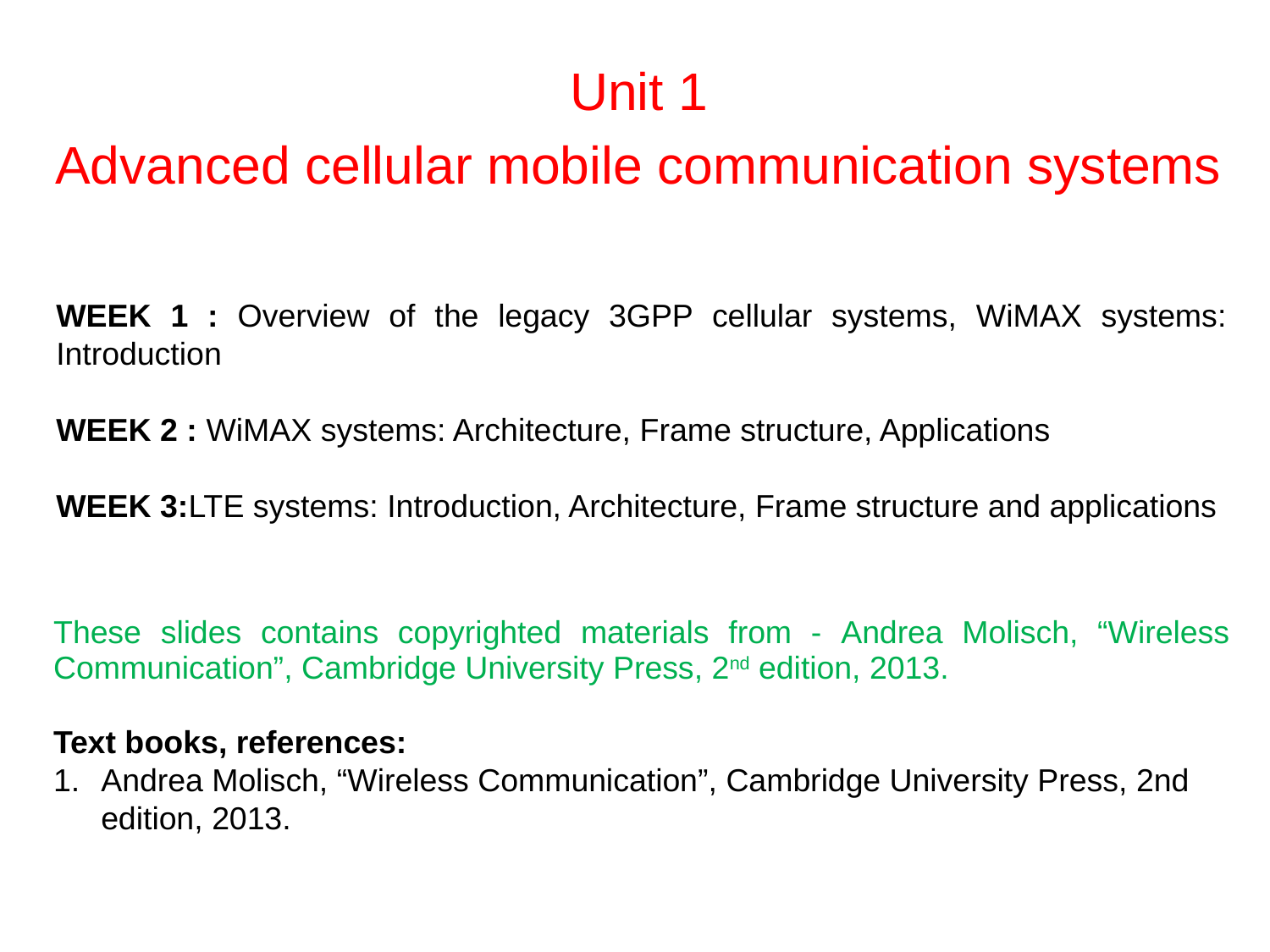

Unit 1
Advanced cellular mobile communication systems

WEEK 1 : Overview of the legacy 3GPP cellular systems, WiMAX systems: Introduction

WEEK 2 : WiMAX systems: Architecture, Frame structure, Applications

WEEK 3:LTE systems: Introduction, Architecture, Frame structure and applications

#
These slides contains copyrighted materials from - Andrea Molisch, “Wireless Communication”, Cambridge University Press, 2nd edition, 2013.

Text books, references:
Andrea Molisch, “Wireless Communication”, Cambridge University Press, 2nd edition, 2013.